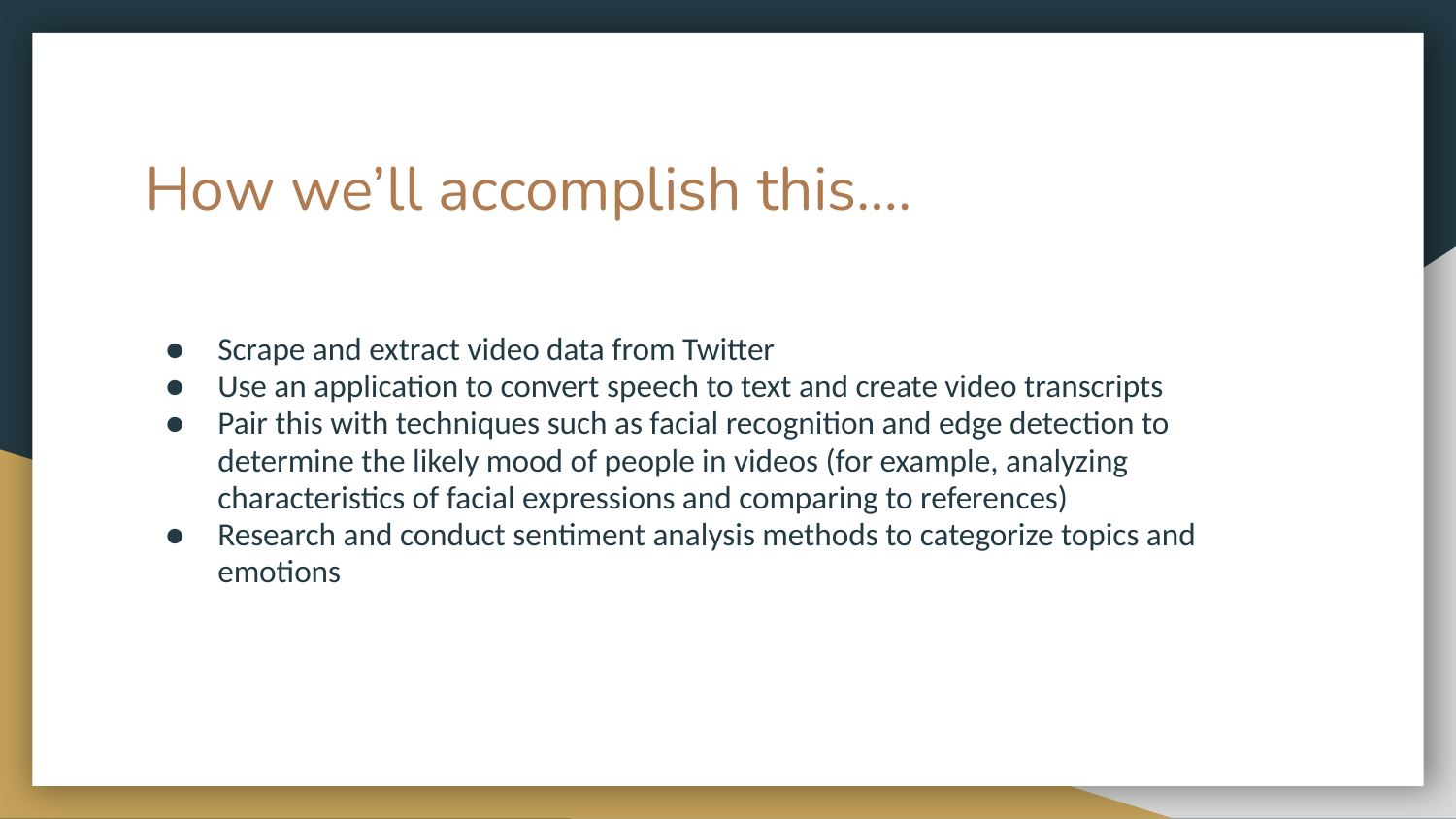

# How we’ll accomplish this….
Scrape and extract video data from Twitter
Use an application to convert speech to text and create video transcripts
Pair this with techniques such as facial recognition and edge detection to determine the likely mood of people in videos (for example, analyzing characteristics of facial expressions and comparing to references)
Research and conduct sentiment analysis methods to categorize topics and emotions